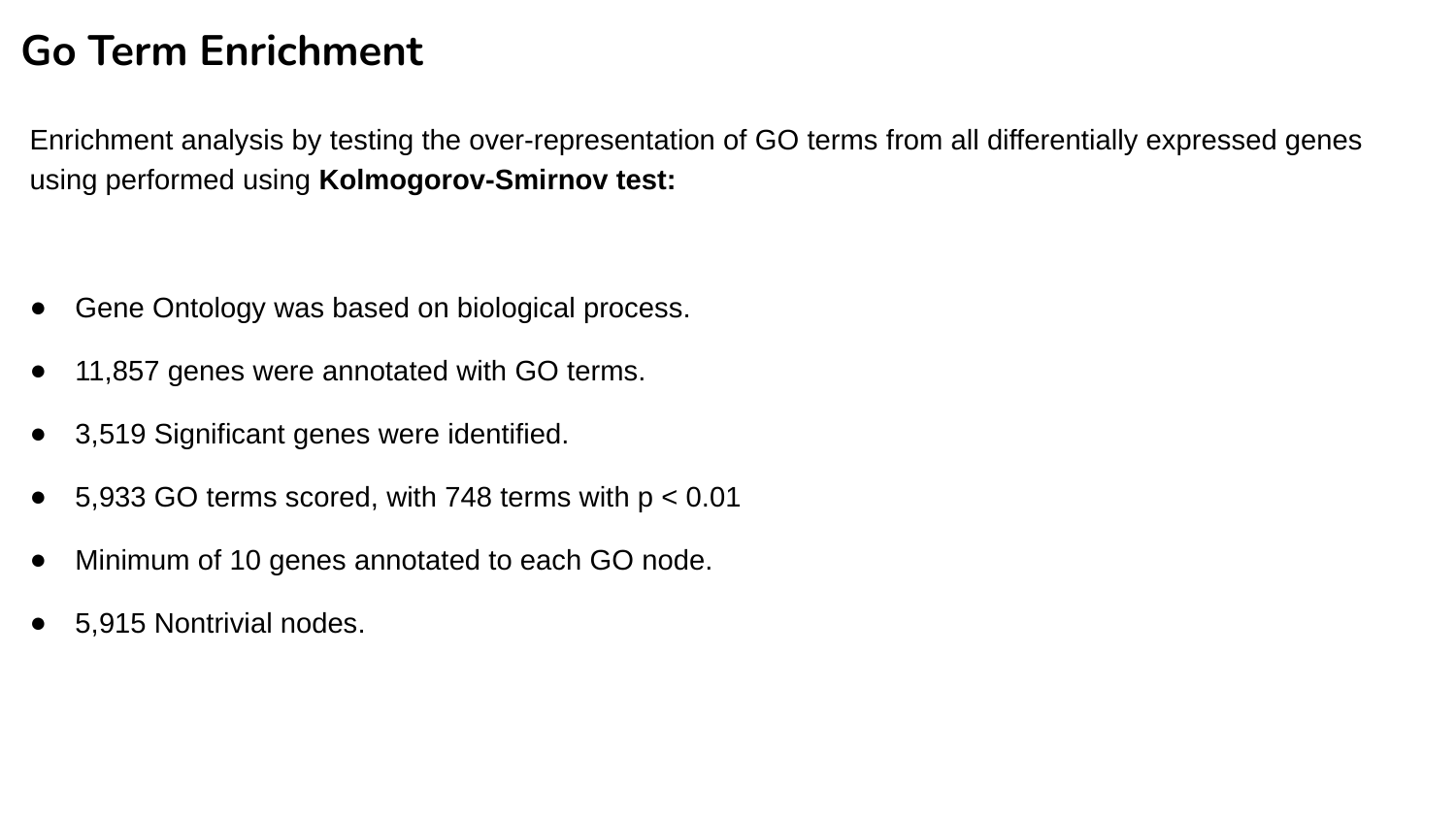

Go Term Enrichment
Enrichment analysis by testing the over-representation of GO terms from all differentially expressed genes using performed using Kolmogorov-Smirnov test:

Gene Ontology was based on biological process.
11,857 genes were annotated with GO terms.
3,519 Significant genes were identified.
5,933 GO terms scored, with 748 terms with p < 0.01
Minimum of 10 genes annotated to each GO node.
5,915 Nontrivial nodes.